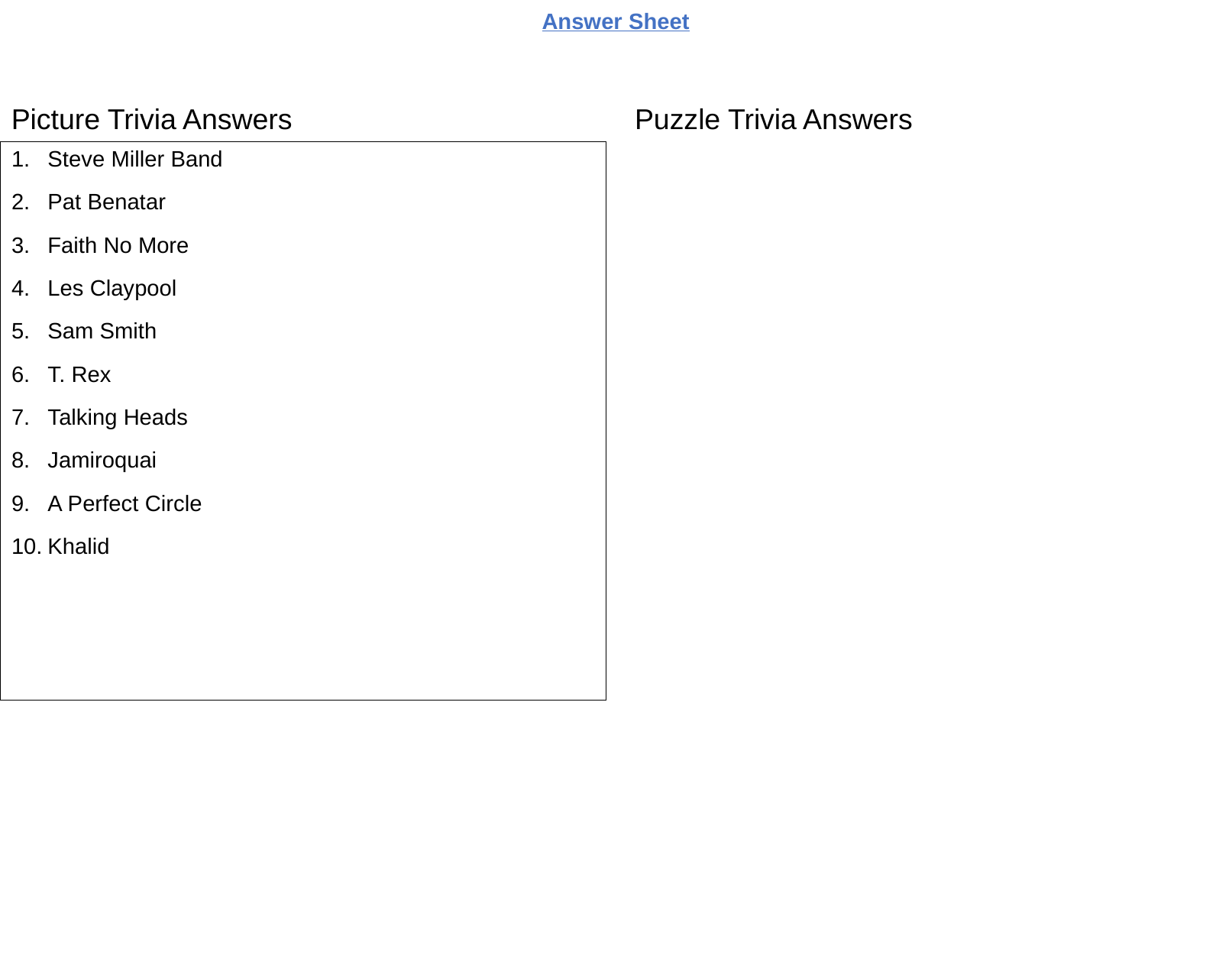

Steve Miller Band
Pat Benatar
Faith No More
Les Claypool
Sam Smith
T. Rex
Talking Heads
Jamiroquai
A Perfect Circle
Khalid